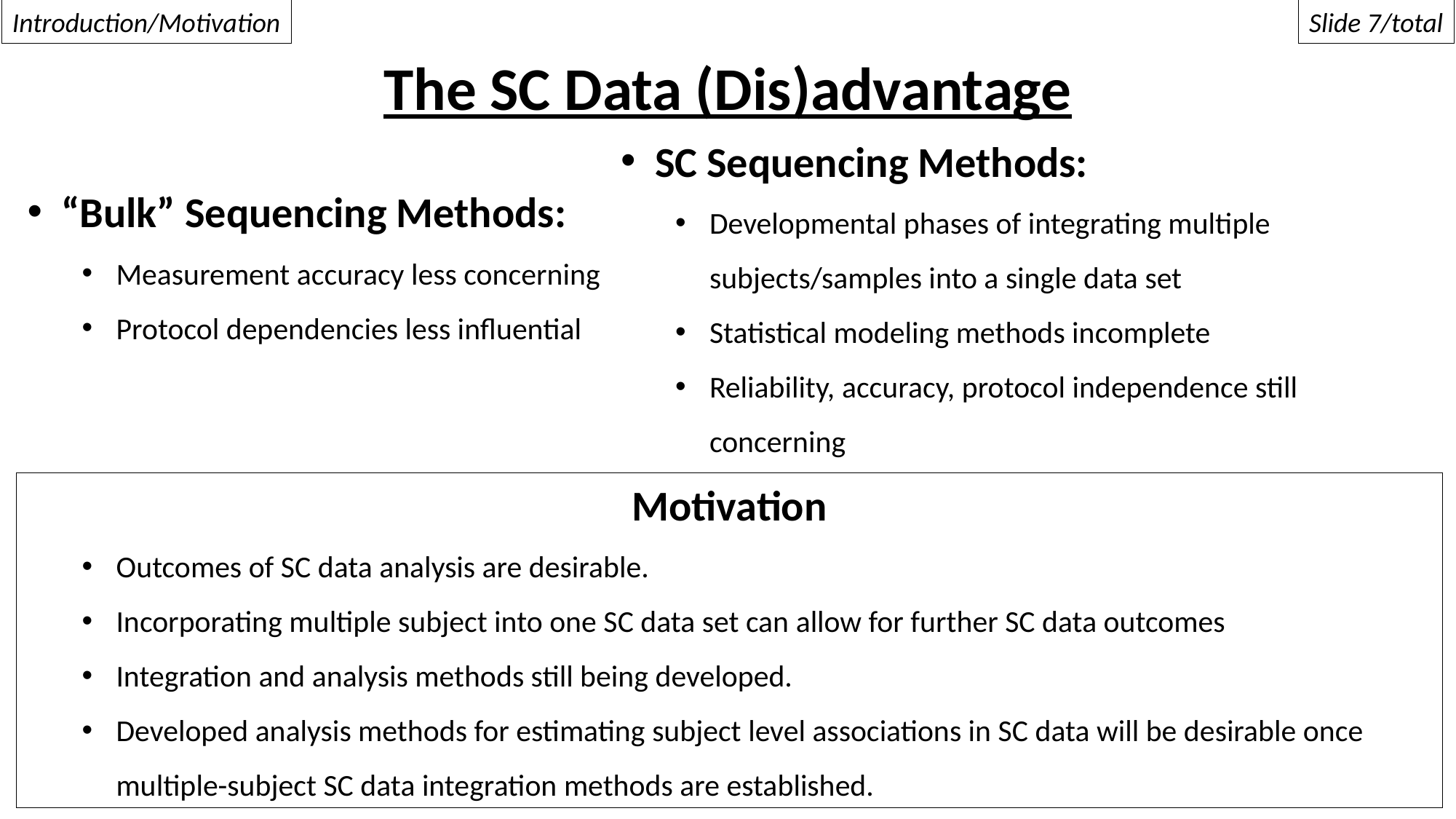

Introduction/Motivation
Slide 7/total
The SC Data (Dis)advantage
SC Sequencing Methods:
Developmental phases of integrating multiple subjects/samples into a single data set
Statistical modeling methods incomplete
Reliability, accuracy, protocol independence still concerning

“Bulk” Sequencing Methods:
Measurement accuracy less concerning
Protocol dependencies less influential

Motivation
Outcomes of SC data analysis are desirable.
Incorporating multiple subject into one SC data set can allow for further SC data outcomes
Integration and analysis methods still being developed.
Developed analysis methods for estimating subject level associations in SC data will be desirable once multiple-subject SC data integration methods are established.